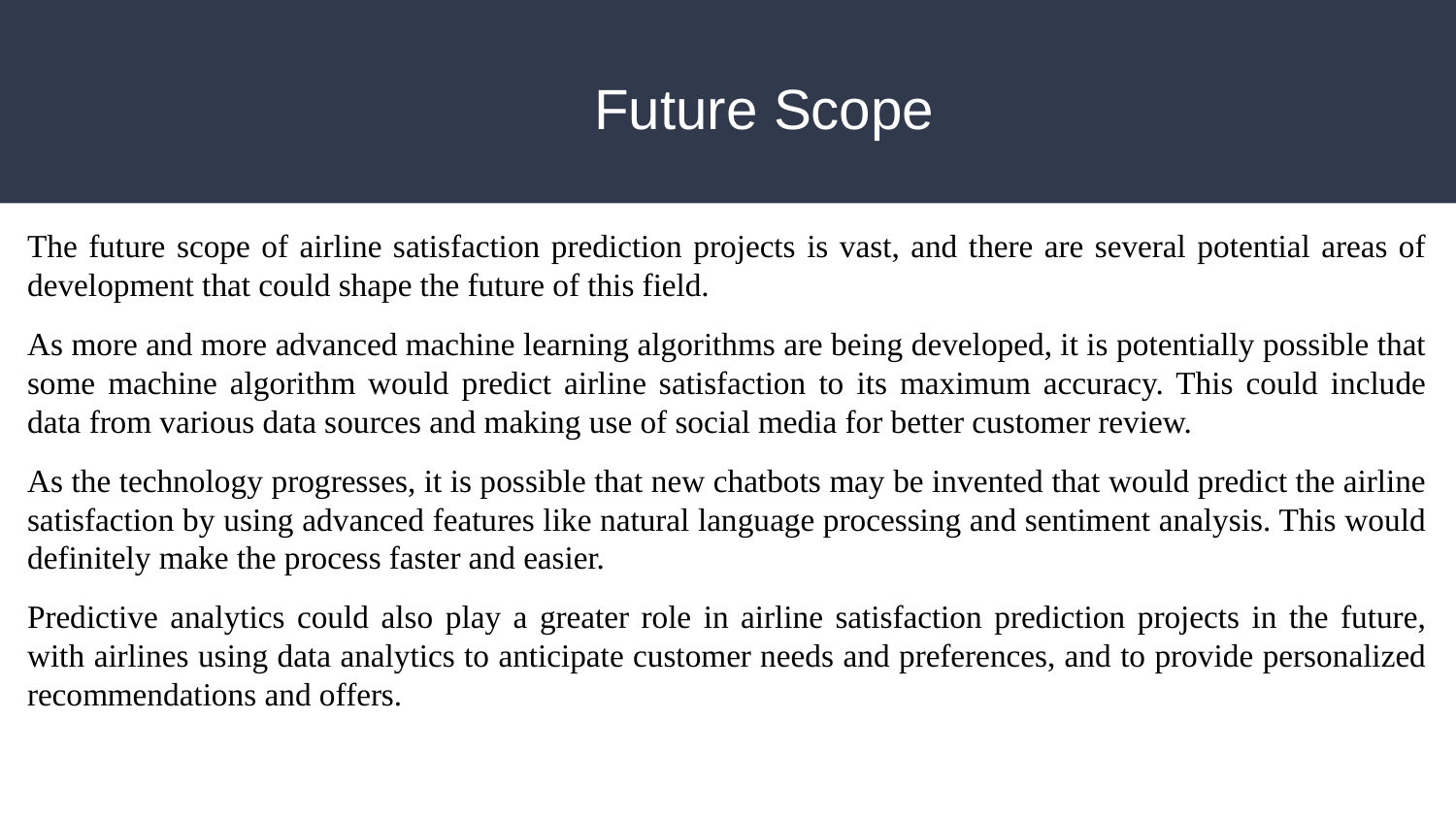

# Future Scope

The future scope of airline satisfaction prediction projects is vast, and there are several potential areas of development that could shape the future of this field.
As more and more advanced machine learning algorithms are being developed, it is potentially possible that some machine algorithm would predict airline satisfaction to its maximum accuracy. This could include data from various data sources and making use of social media for better customer review.
As the technology progresses, it is possible that new chatbots may be invented that would predict the airline satisfaction by using advanced features like natural language processing and sentiment analysis. This would definitely make the process faster and easier.
Predictive analytics could also play a greater role in airline satisfaction prediction projects in the future, with airlines using data analytics to anticipate customer needs and preferences, and to provide personalized recommendations and offers.